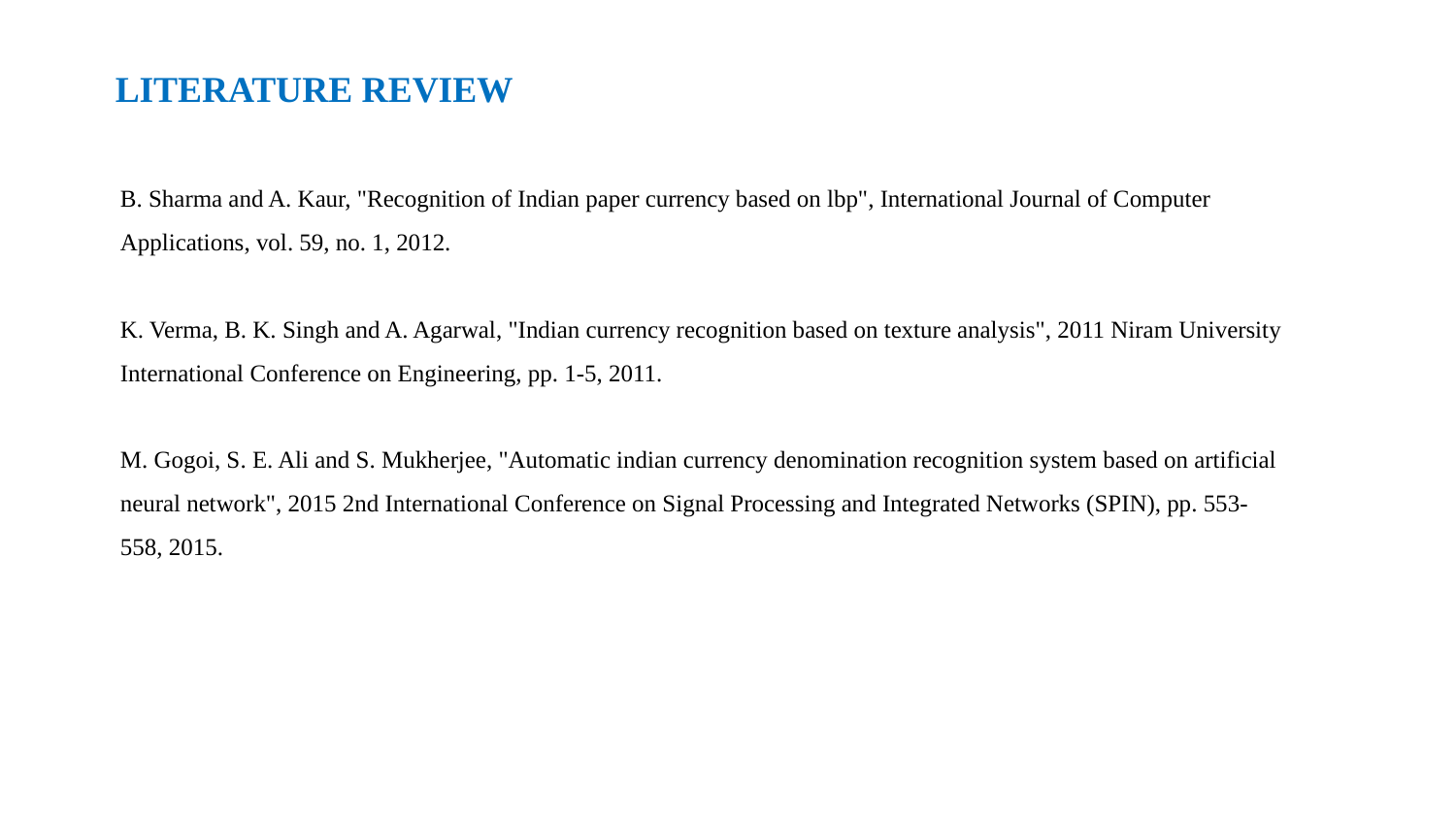

# LITERATURE REVIEW
B. Sharma and A. Kaur, "Recognition of Indian paper currency based on lbp", International Journal of Computer Applications, vol. 59, no. 1, 2012.

K. Verma, B. K. Singh and A. Agarwal, "Indian currency recognition based on texture analysis", 2011 Niram University International Conference on Engineering, pp. 1-5, 2011.

M. Gogoi, S. E. Ali and S. Mukherjee, "Automatic indian currency denomination recognition system based on artificial neural network", 2015 2nd International Conference on Signal Processing and Integrated Networks (SPIN), pp. 553-558, 2015.